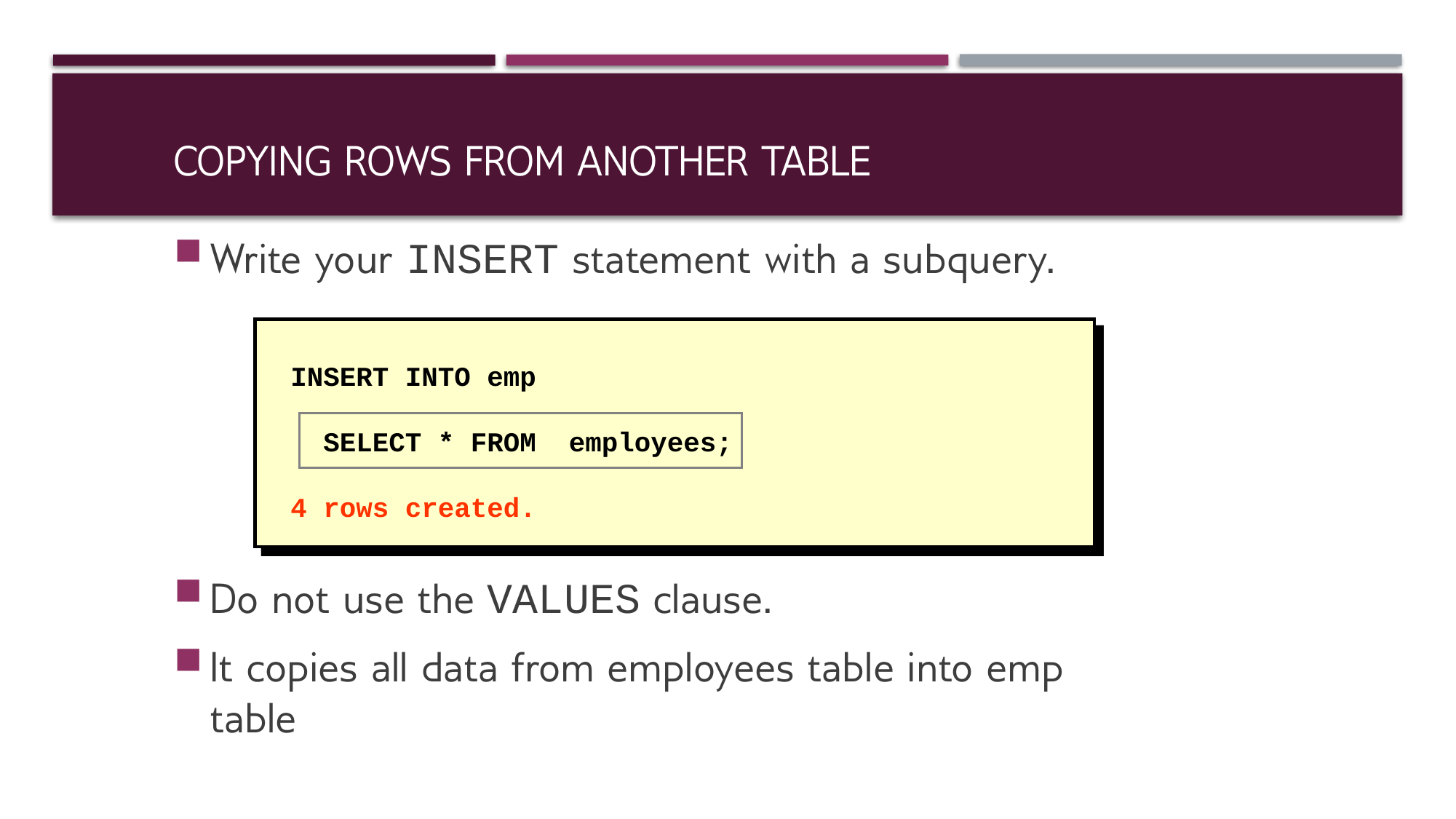

# Copying Rows from Another Table
Write your INSERT statement with a subquery.

Do not use the VALUES clause.
It copies all data from employees table into emp table

INSERT INTO emp

  SELECT * FROM  employees;

4 rows created.

11